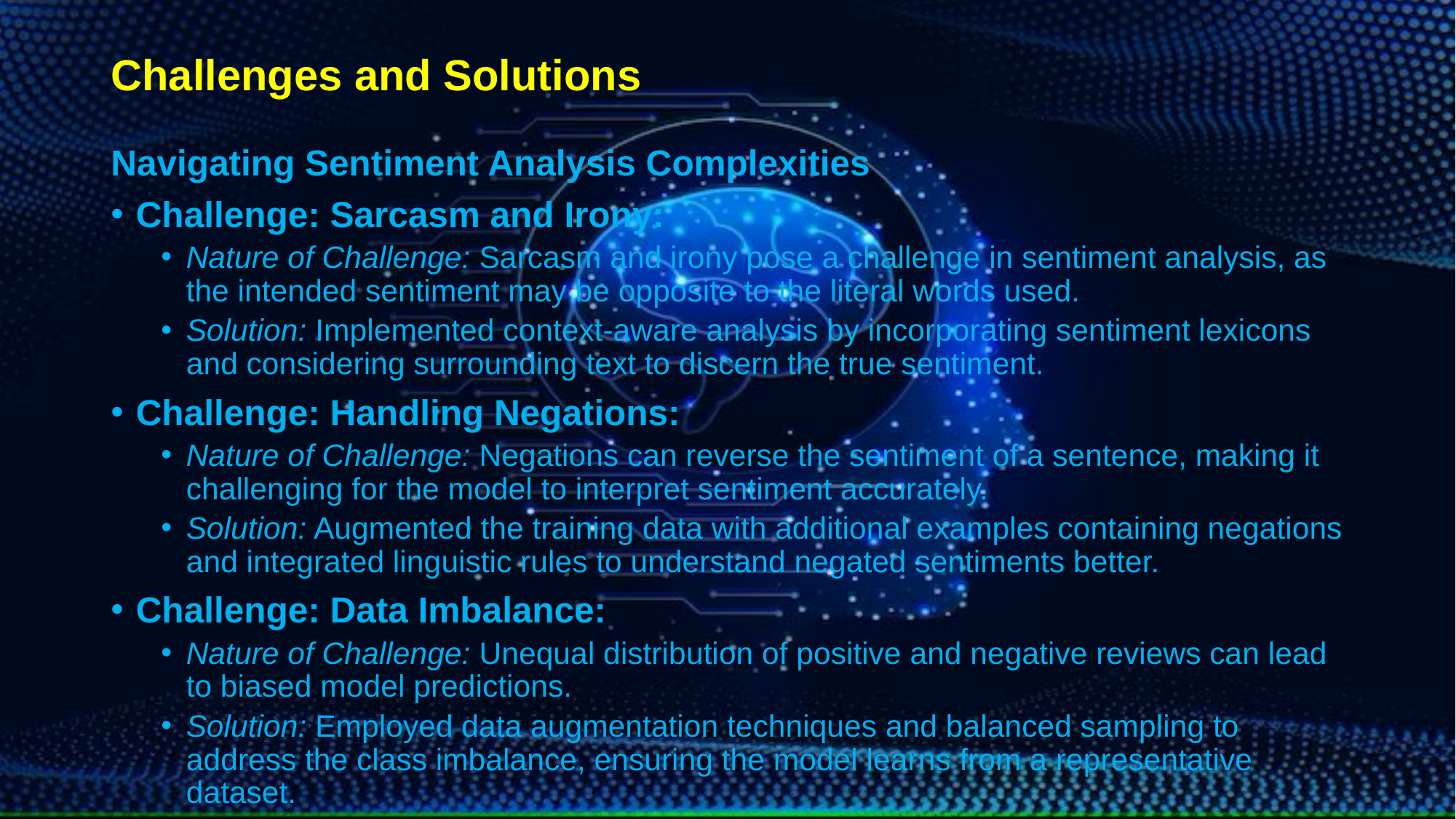

# Challenges and Solutions
Navigating Sentiment Analysis Complexities
Challenge: Sarcasm and Irony:
Nature of Challenge: Sarcasm and irony pose a challenge in sentiment analysis, as the intended sentiment may be opposite to the literal words used.
Solution: Implemented context-aware analysis by incorporating sentiment lexicons and considering surrounding text to discern the true sentiment.
Challenge: Handling Negations:
Nature of Challenge: Negations can reverse the sentiment of a sentence, making it challenging for the model to interpret sentiment accurately.
Solution: Augmented the training data with additional examples containing negations and integrated linguistic rules to understand negated sentiments better.
Challenge: Data Imbalance:
Nature of Challenge: Unequal distribution of positive and negative reviews can lead to biased model predictions.
Solution: Employed data augmentation techniques and balanced sampling to address the class imbalance, ensuring the model learns from a representative dataset.